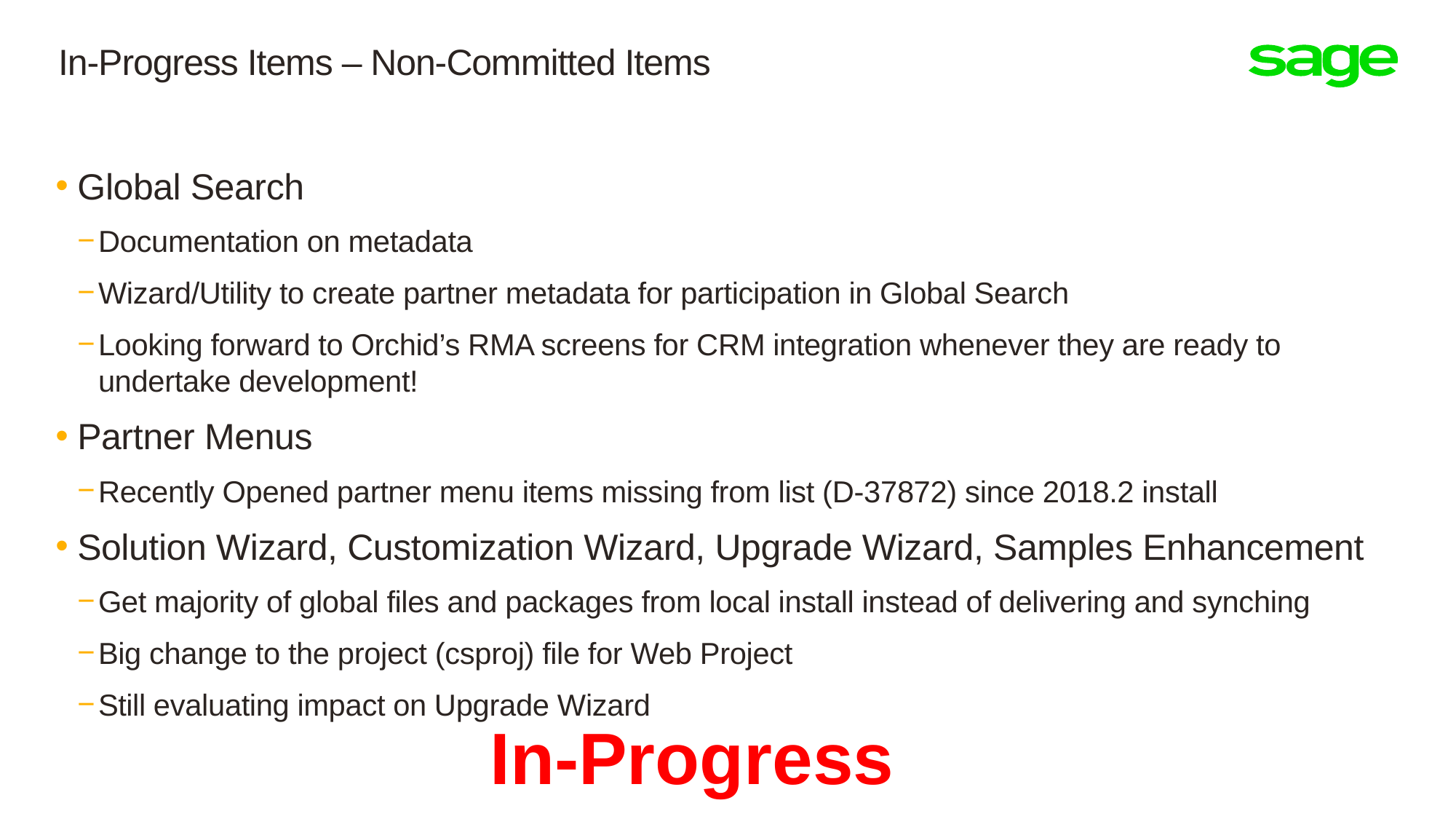

# In-Progress Items – Non-Committed Items
Global Search
Documentation on metadata
Wizard/Utility to create partner metadata for participation in Global Search
Looking forward to Orchid’s RMA screens for CRM integration whenever they are ready to undertake development!
Partner Menus
Recently Opened partner menu items missing from list (D-37872) since 2018.2 install
Solution Wizard, Customization Wizard, Upgrade Wizard, Samples Enhancement
Get majority of global files and packages from local install instead of delivering and synching
Big change to the project (csproj) file for Web Project
Still evaluating impact on Upgrade Wizard
In-Progress